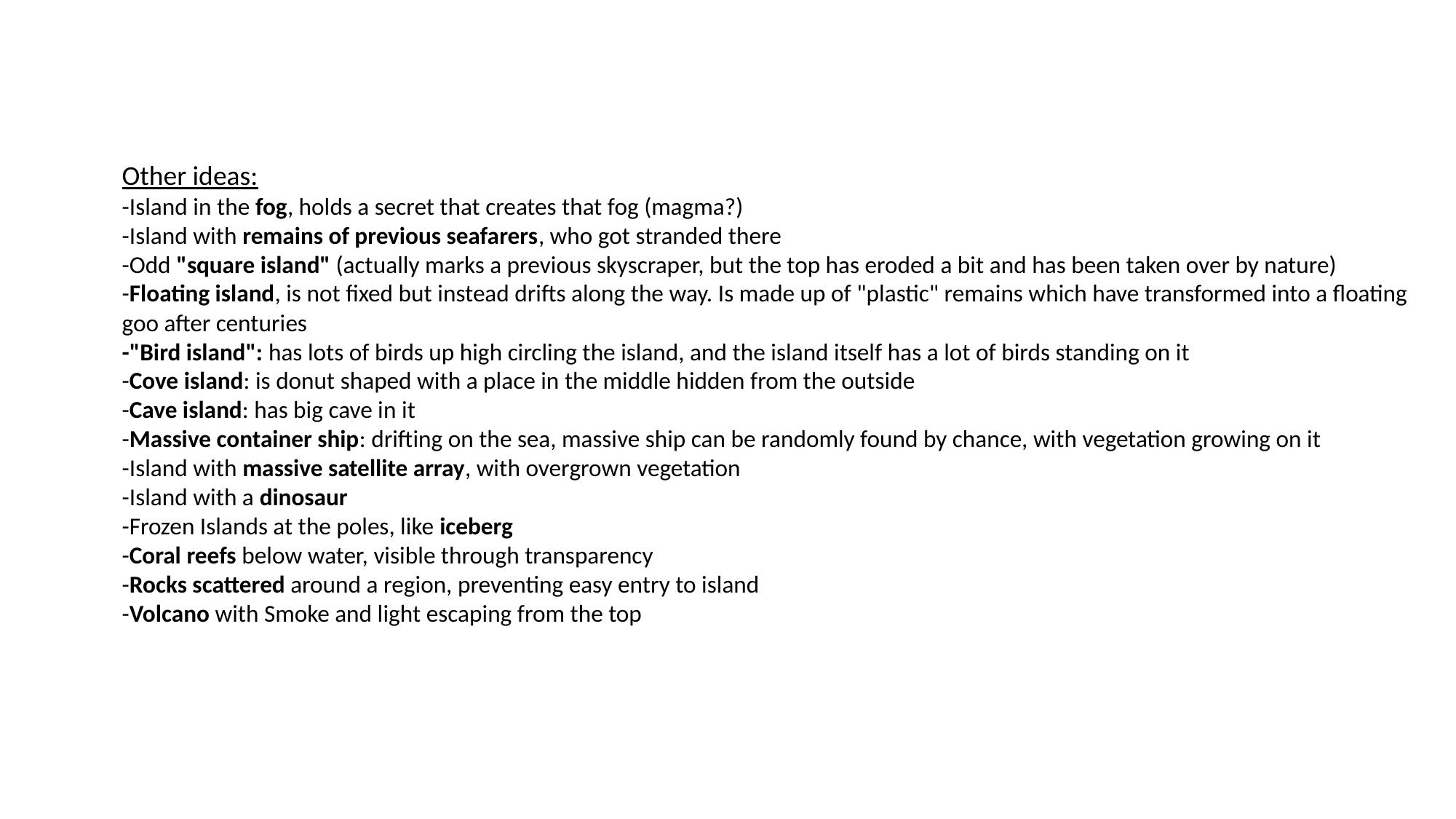

Other ideas:
-Island in the fog, holds a secret that creates that fog (magma?)
-Island with remains of previous seafarers, who got stranded there
-Odd "square island" (actually marks a previous skyscraper, but the top has eroded a bit and has been taken over by nature)
-Floating island, is not fixed but instead drifts along the way. Is made up of "plastic" remains which have transformed into a floating goo after centuries
-"Bird island": has lots of birds up high circling the island, and the island itself has a lot of birds standing on it
-Cove island: is donut shaped with a place in the middle hidden from the outside
-Cave island: has big cave in it
-Massive container ship: drifting on the sea, massive ship can be randomly found by chance, with vegetation growing on it
-Island with massive satellite array, with overgrown vegetation
-Island with a dinosaur
-Frozen Islands at the poles, like iceberg
-Coral reefs below water, visible through transparency
-Rocks scattered around a region, preventing easy entry to island
-Volcano with Smoke and light escaping from the top